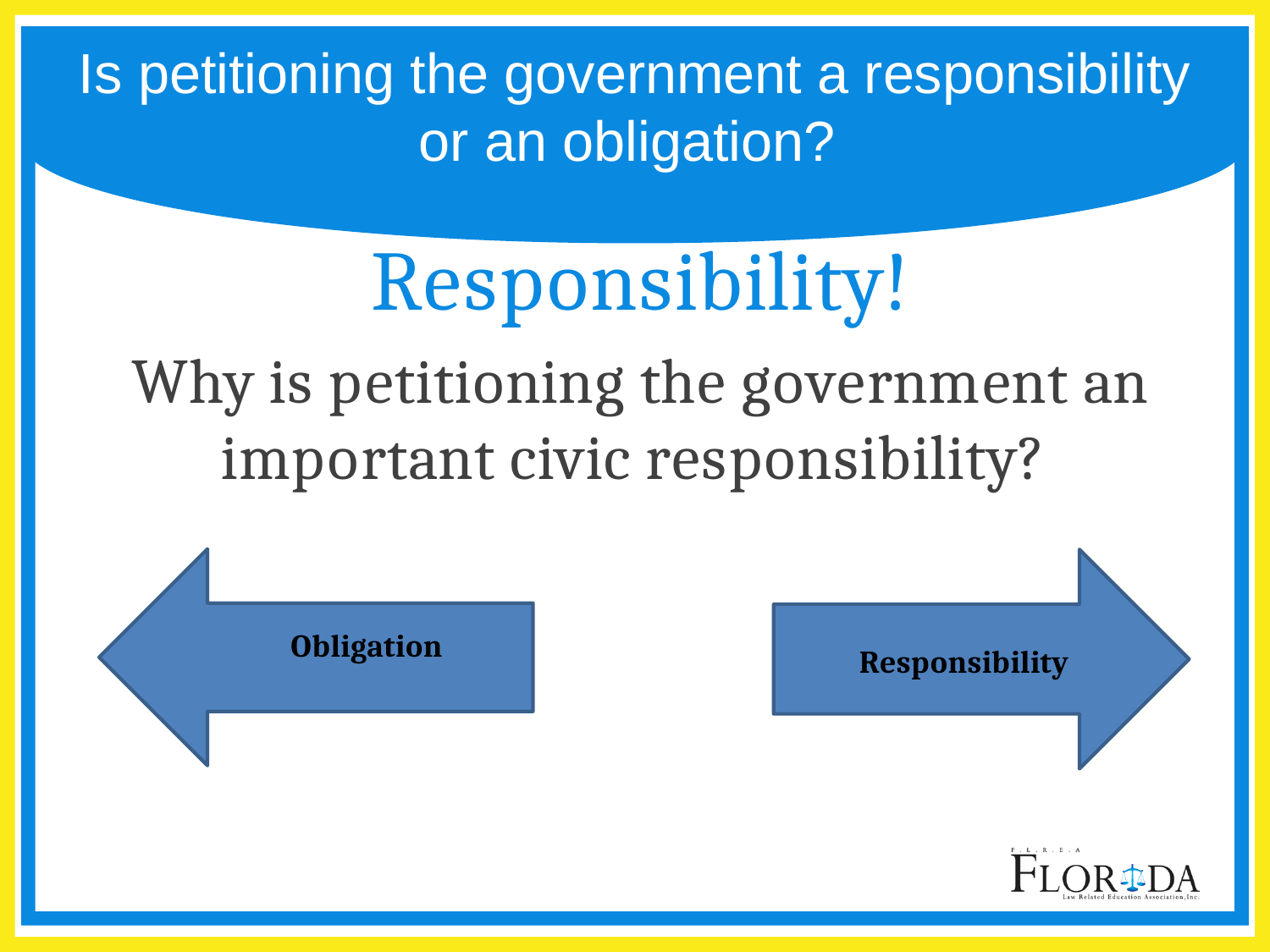

# Is petitioning the government a responsibility or an obligation?
Responsibility!
Why is petitioning the government an important civic responsibility?

Obligation
Responsibility